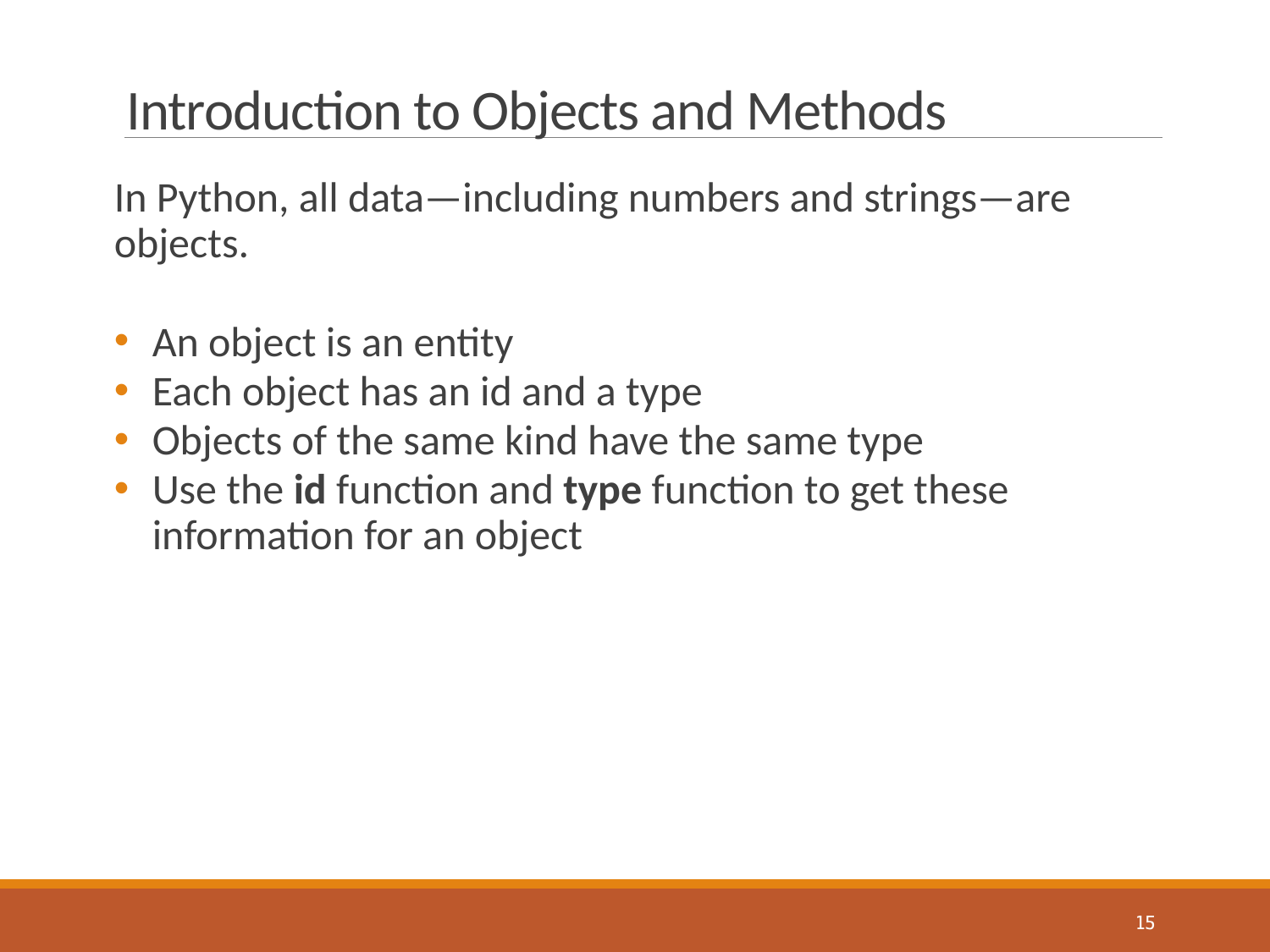

# Introduction to Objects and Methods
In Python, all data—including numbers and strings—are objects.

An object is an entity
Each object has an id and a type
Objects of the same kind have the same type
Use the id function and type function to get these information for an object
15